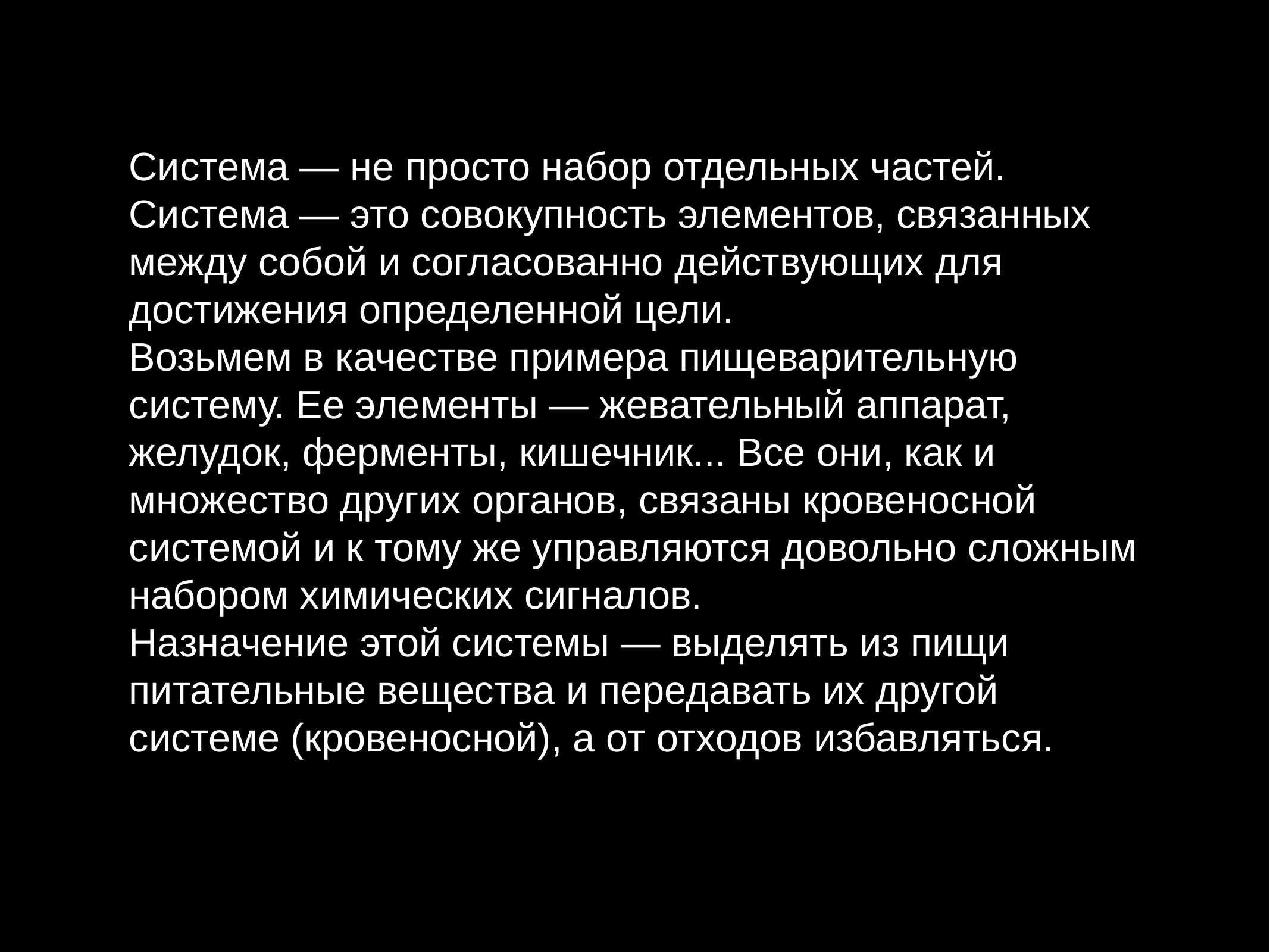

Система — не просто набор отдельных частей. Система — это совокупность элементов, связанных между собой и согласованно действующих для достижения определенной цели.
Возьмем в качестве примера пищеварительную систему. Ее элементы — жевательный аппарат, желудок, ферменты, кишечник... Все они, как и множество других органов, связаны кровеносной системой и к тому же управляются довольно сложным набором химических сигналов.
Назначение этой системы — выделять из пищи питательные вещества и передавать их другой системе (кровеносной), а от отходов избавляться.
3